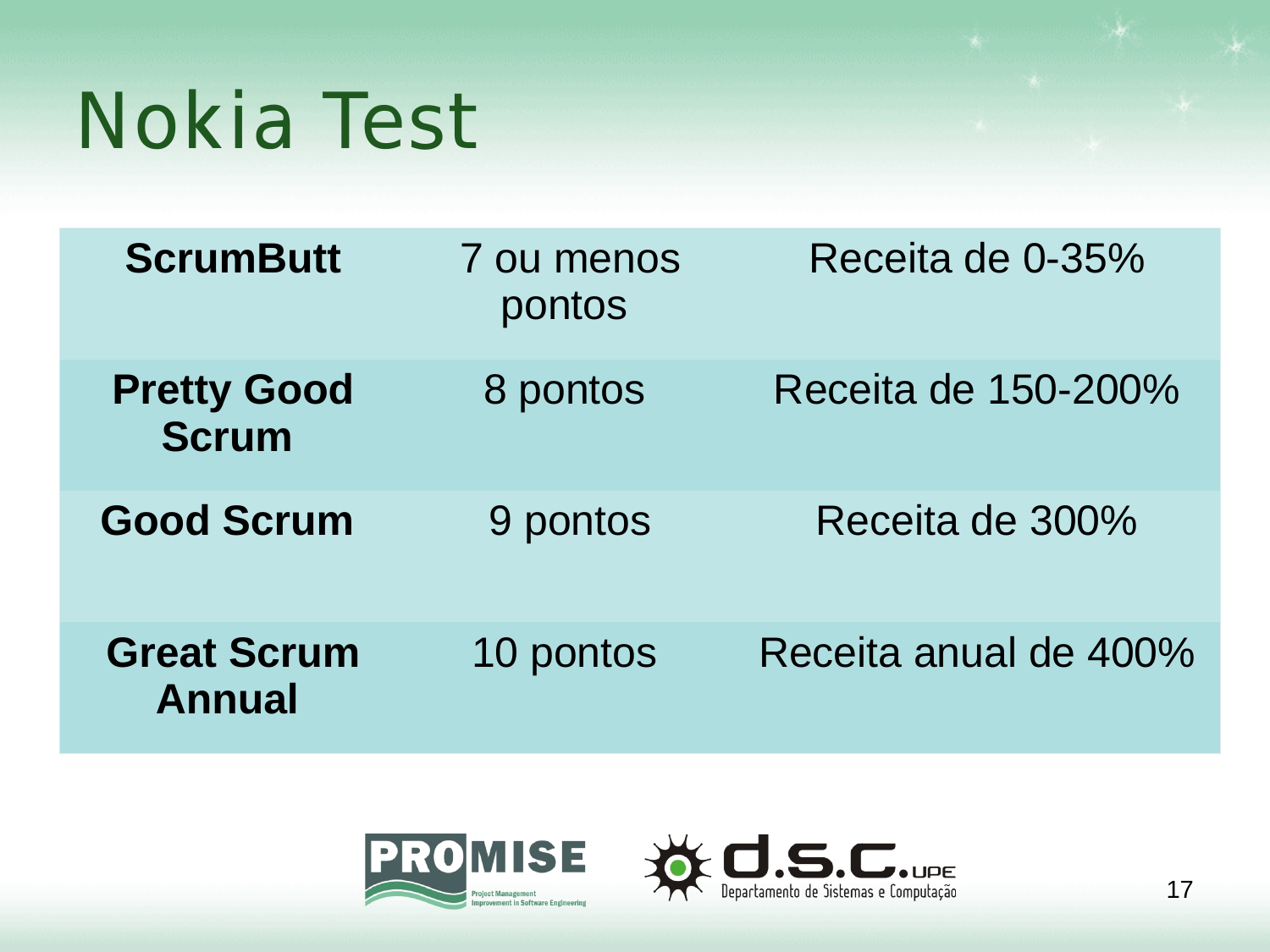

# Nokia Test
| ScrumButt | 7 ou menos pontos | Receita de 0-35% |
| --- | --- | --- |
| Pretty Good Scrum | 8 pontos | Receita de 150-200% |
| Good Scrum | 9 pontos | Receita de 300% |
| Great Scrum Annual | 10 pontos | Receita anual de 400% |
17